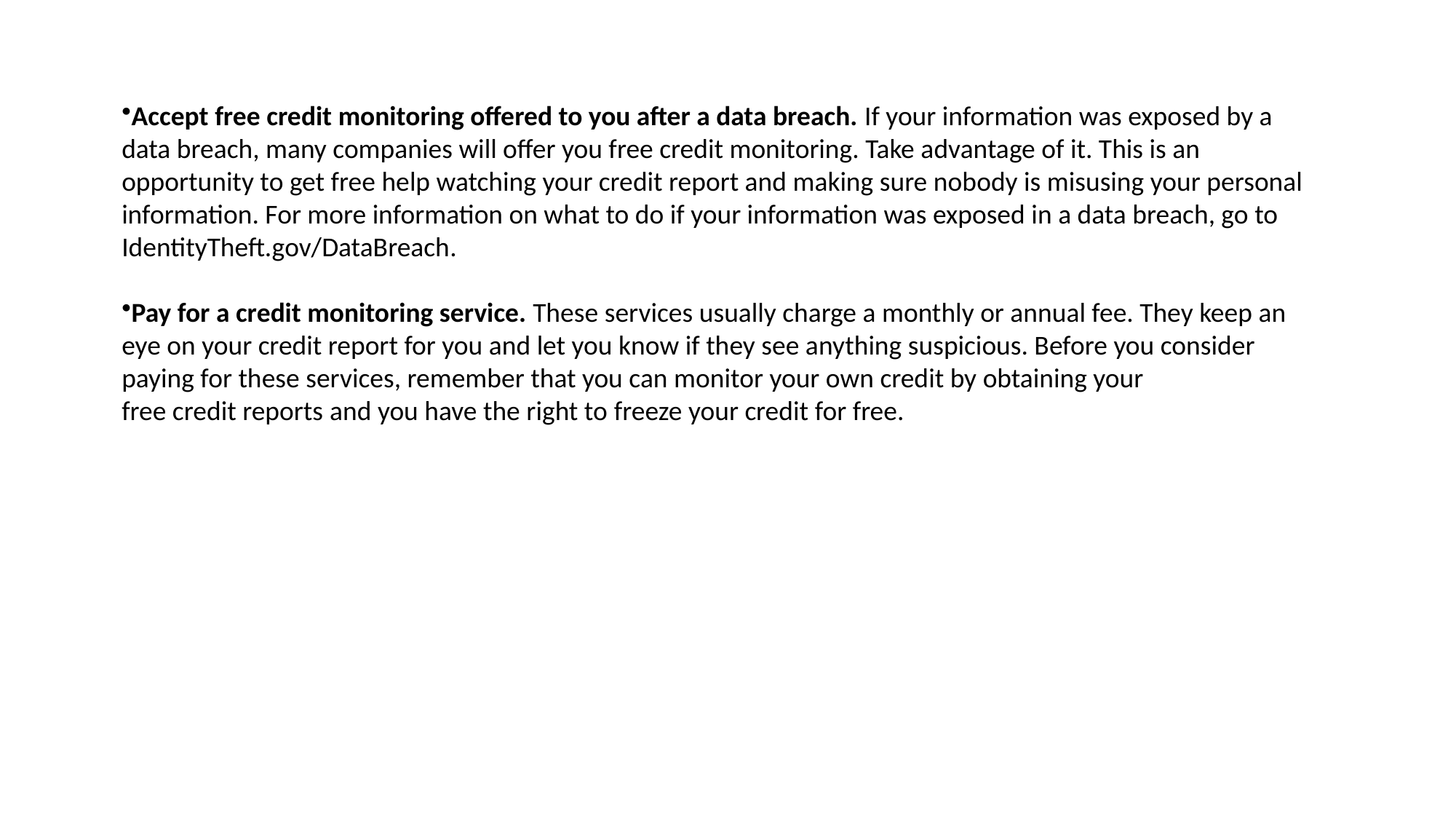

Accept free credit monitoring offered to you after a data breach. If your information was exposed by a data breach, many companies will offer you free credit monitoring. Take advantage of it. This is an opportunity to get free help watching your credit report and making sure nobody is misusing your personal information. For more information on what to do if your information was exposed in a data breach, go to IdentityTheft.gov/DataBreach.

Pay for a credit monitoring service. These services usually charge a monthly or annual fee. They keep an eye on your credit report for you and let you know if they see anything suspicious. Before you consider paying for these services, remember that you can monitor your own credit by obtaining your free credit reports and you have the right to freeze your credit for free.